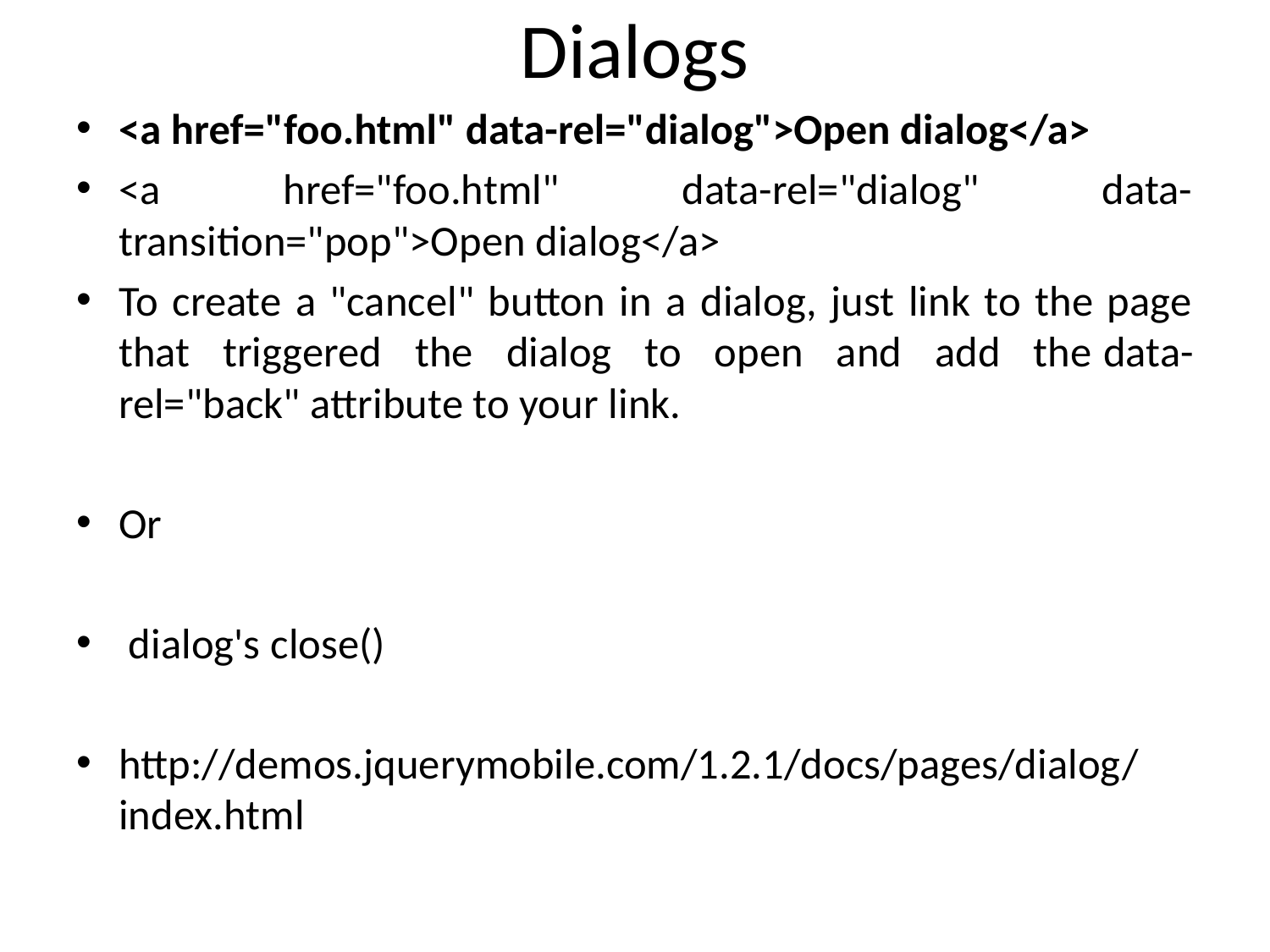

# Dialogs
<a href="foo.html" data-rel="dialog">Open dialog</a>
<a href="foo.html" data-rel="dialog" data-transition="pop">Open dialog</a>
To create a "cancel" button in a dialog, just link to the page that triggered the dialog to open and add the data-rel="back" attribute to your link.

Or

 dialog's close()

http://demos.jquerymobile.com/1.2.1/docs/pages/dialog/index.html